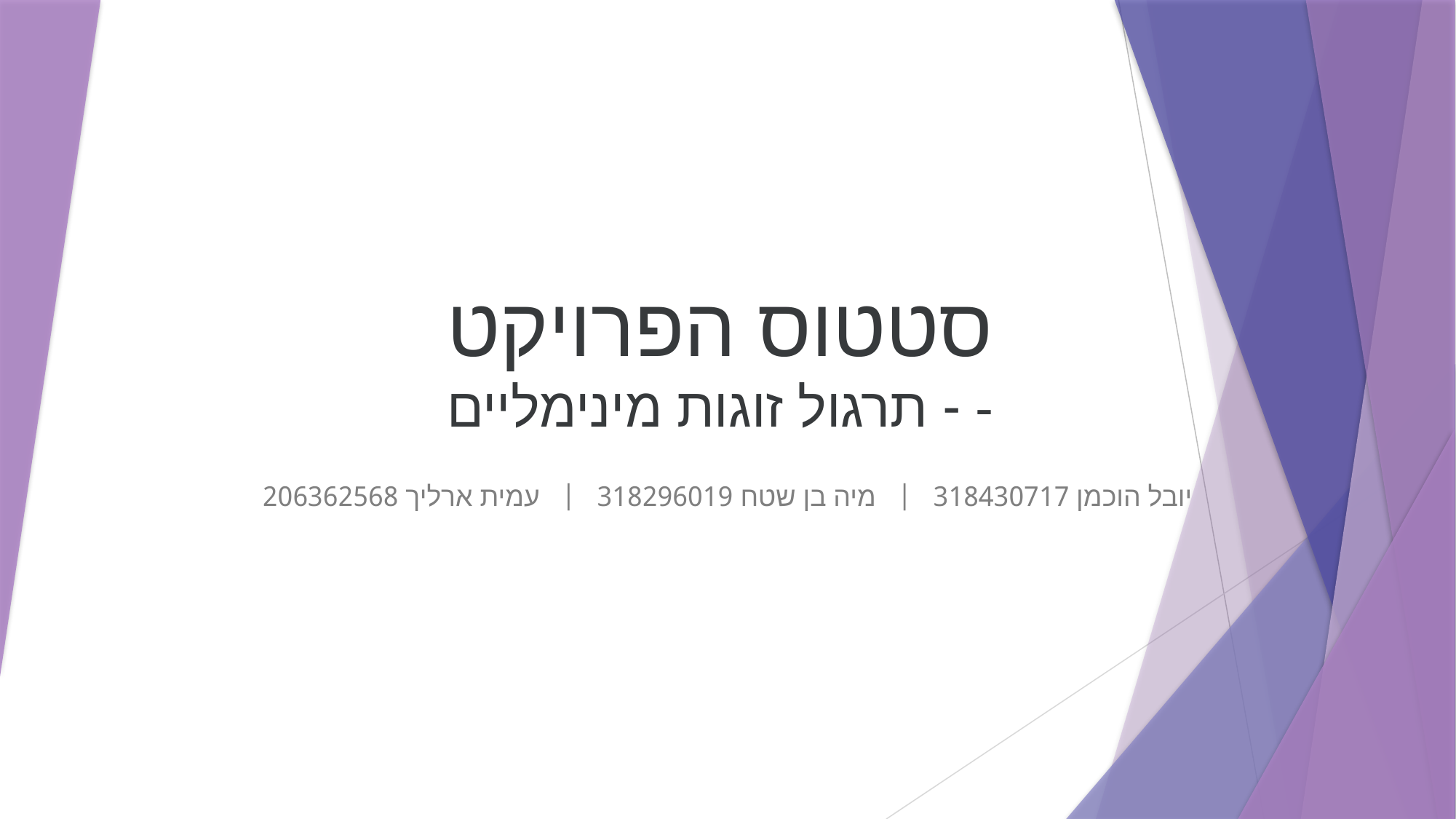

# סטטוס הפרויקט - תרגול זוגות מינימליים -
יובל הוכמן 318430717   |   מיה בן שטח 318296019   |   עמית ארליך 206362568